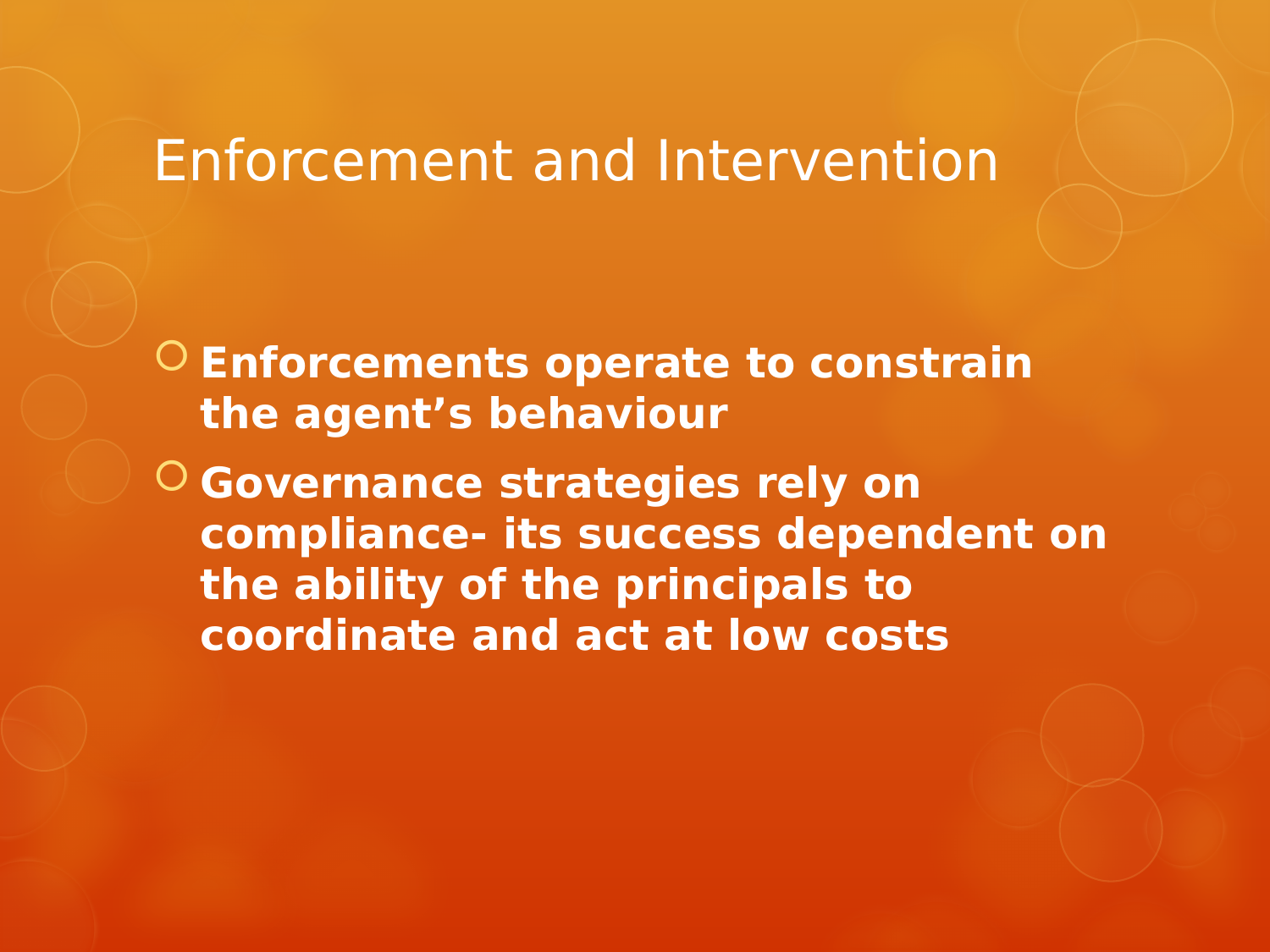

# Enforcement and Intervention
Enforcements operate to constrain the agent’s behaviour
Governance strategies rely on compliance- its success dependent on the ability of the principals to coordinate and act at low costs